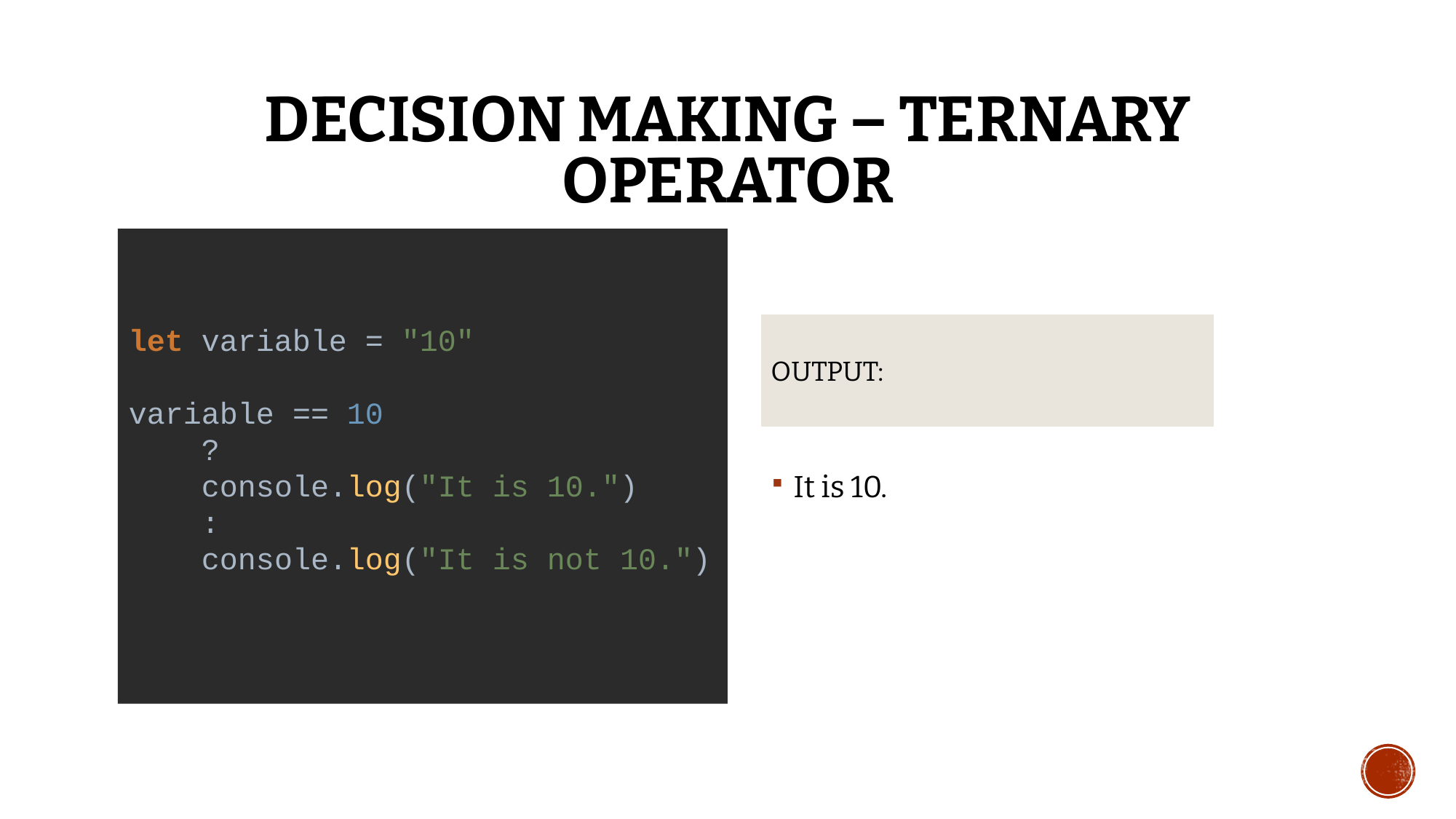

# DECISION MAKING – TERNARY OPERATOR
let variable = "10"
variable == 10
    ?
    console.log("It is 10.")
    :
    console.log("It is not 10.")
OUTPUT:
It is 10.